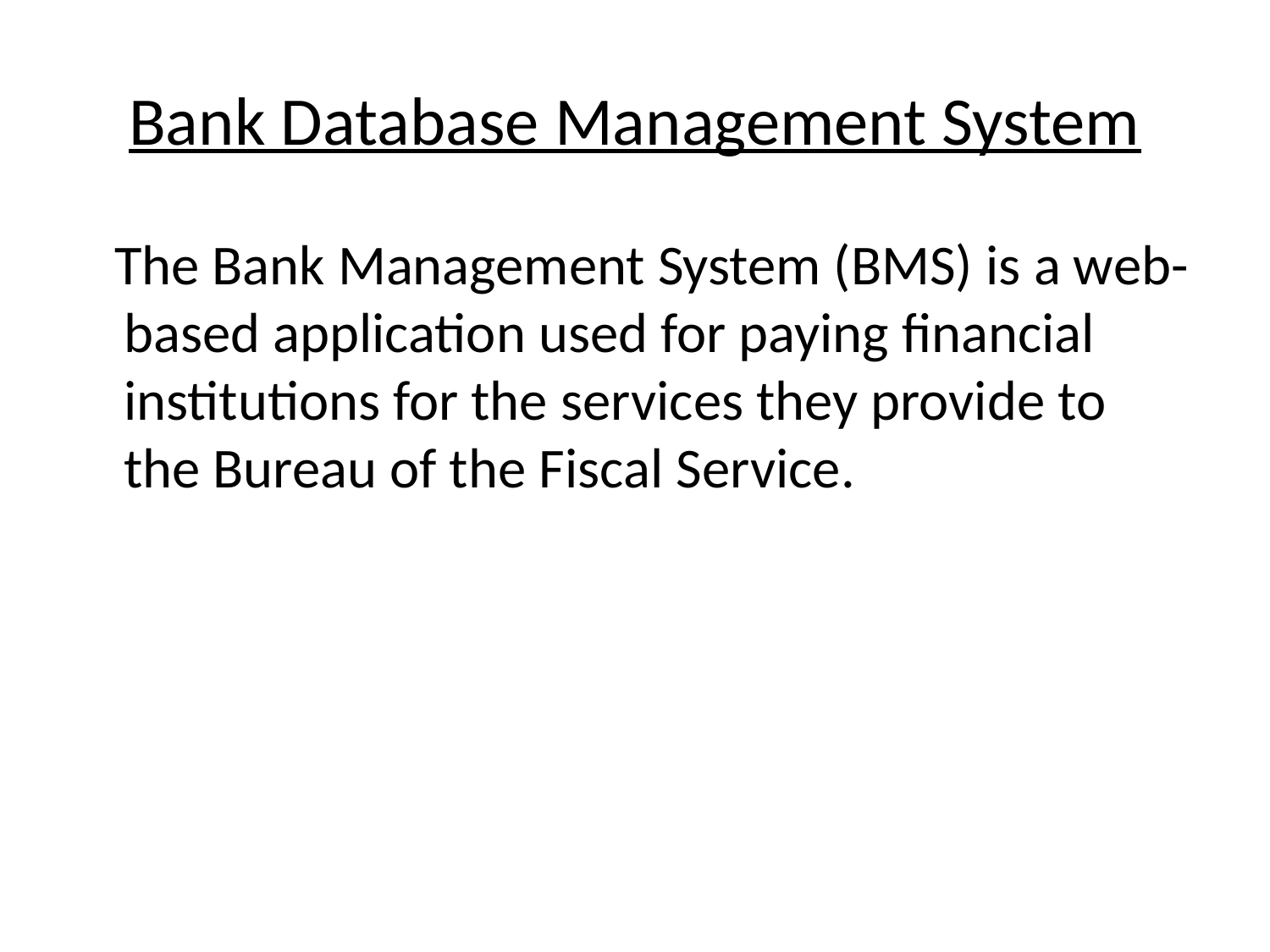

# Bank Database Management System
   The Bank Management System (BMS) is a web-based application used for paying financial institutions for the services they provide to the Bureau of the Fiscal Service.